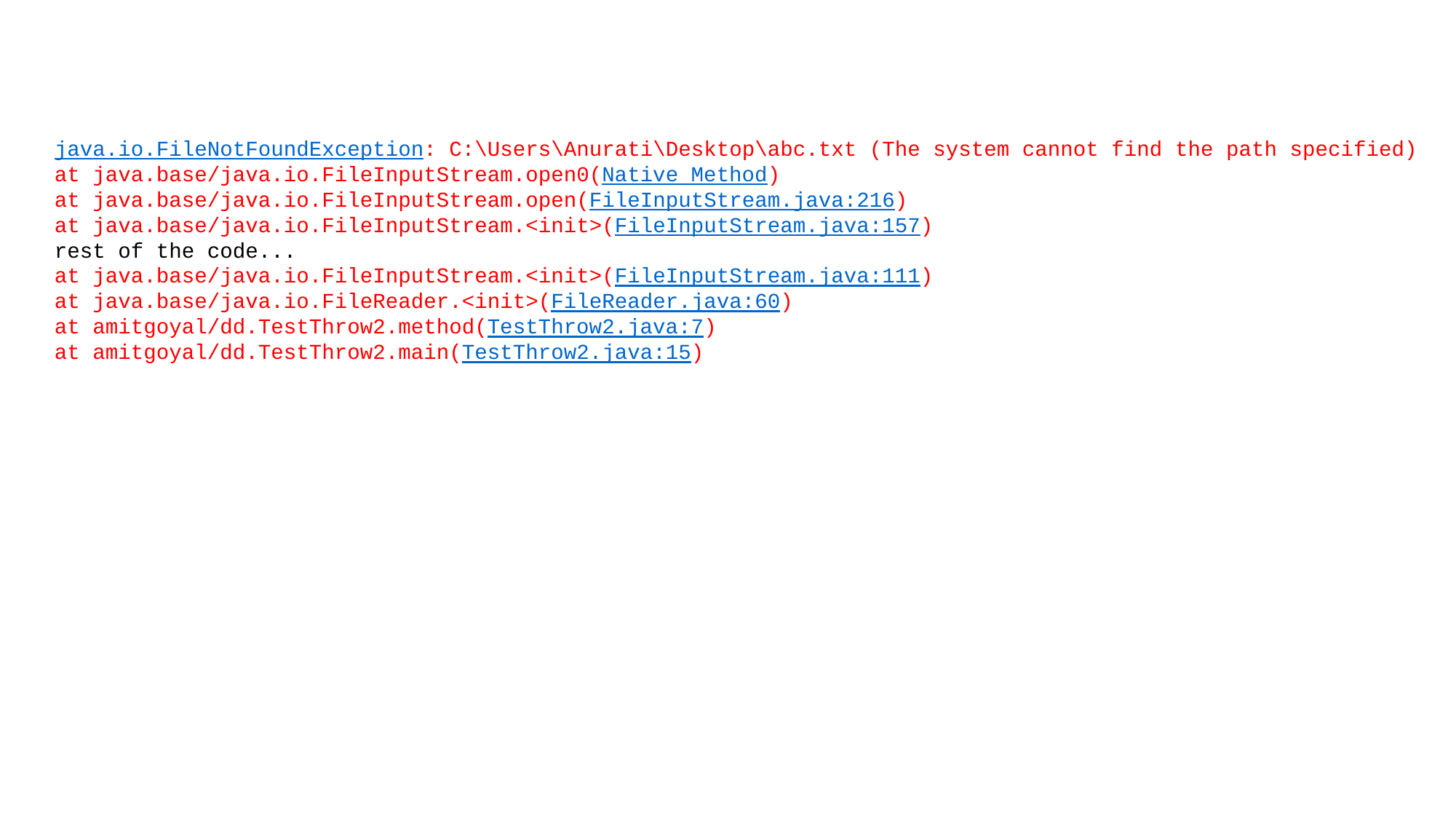

java.io.FileNotFoundException: C:\Users\Anurati\Desktop\abc.txt (The system cannot find the path specified)
at java.base/java.io.FileInputStream.open0(Native Method)
at java.base/java.io.FileInputStream.open(FileInputStream.java:216)
at java.base/java.io.FileInputStream.<init>(FileInputStream.java:157)
rest of the code...
at java.base/java.io.FileInputStream.<init>(FileInputStream.java:111)
at java.base/java.io.FileReader.<init>(FileReader.java:60)
at amitgoyal/dd.TestThrow2.method(TestThrow2.java:7)
at amitgoyal/dd.TestThrow2.main(TestThrow2.java:15)